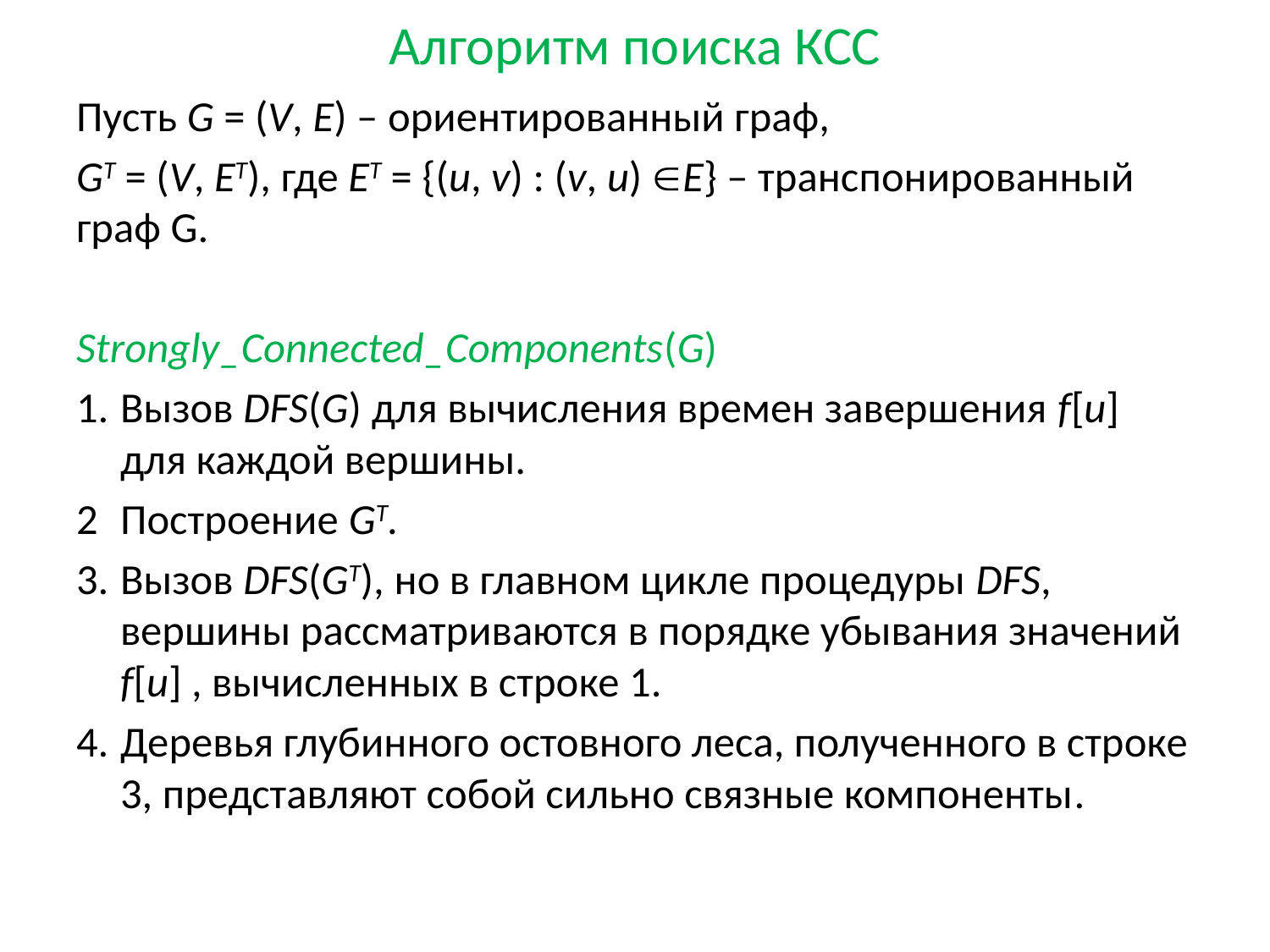

# Алгоритм поиска КСС
Пусть G = (V, E) – ориентированный граф,
GT = (V, ET), где ET = {(u, v) : (v, u) ∈E} – транспонированный граф G.

Strongly_Connected_Components(G)
1.	Вызов DFS(G) для вычисления времен завершения f[u] для каждой вершины.
2	Построение GT.
3.	Вызов DFS(GT), но в главном цикле процедуры DFS, вершины рассматриваются в порядке убывания значений f[u] , вычисленных в строке 1.
4.	Деревья глубинного остовного леса, полученного в строке 3, представляют собой сильно связные компоненты.